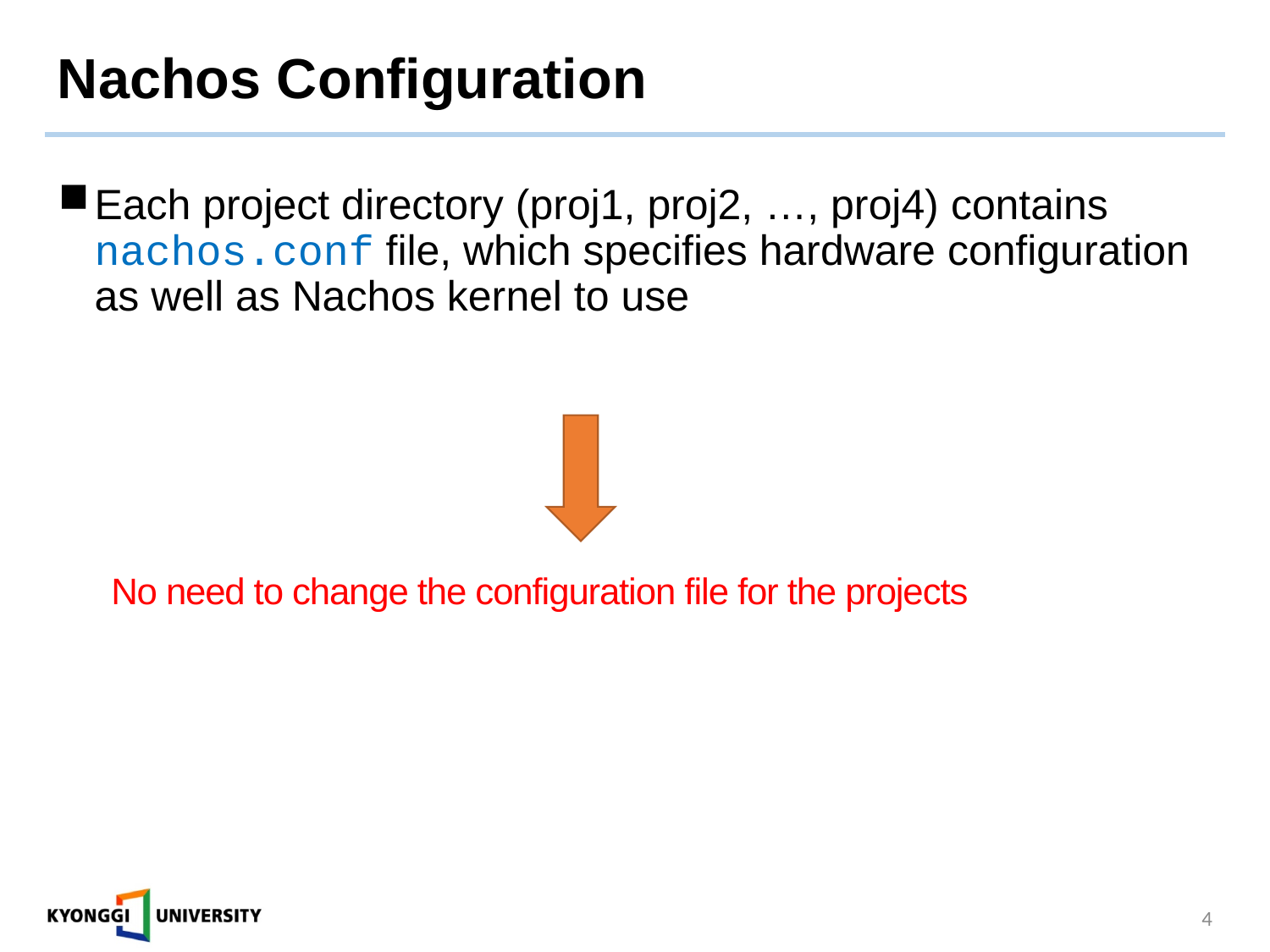

# Nachos Configuration
Each project directory (proj1, proj2, …, proj4) contains nachos.conf file, which specifies hardware configuration as well as Nachos kernel to use

No need to change the configuration file for the projects
4